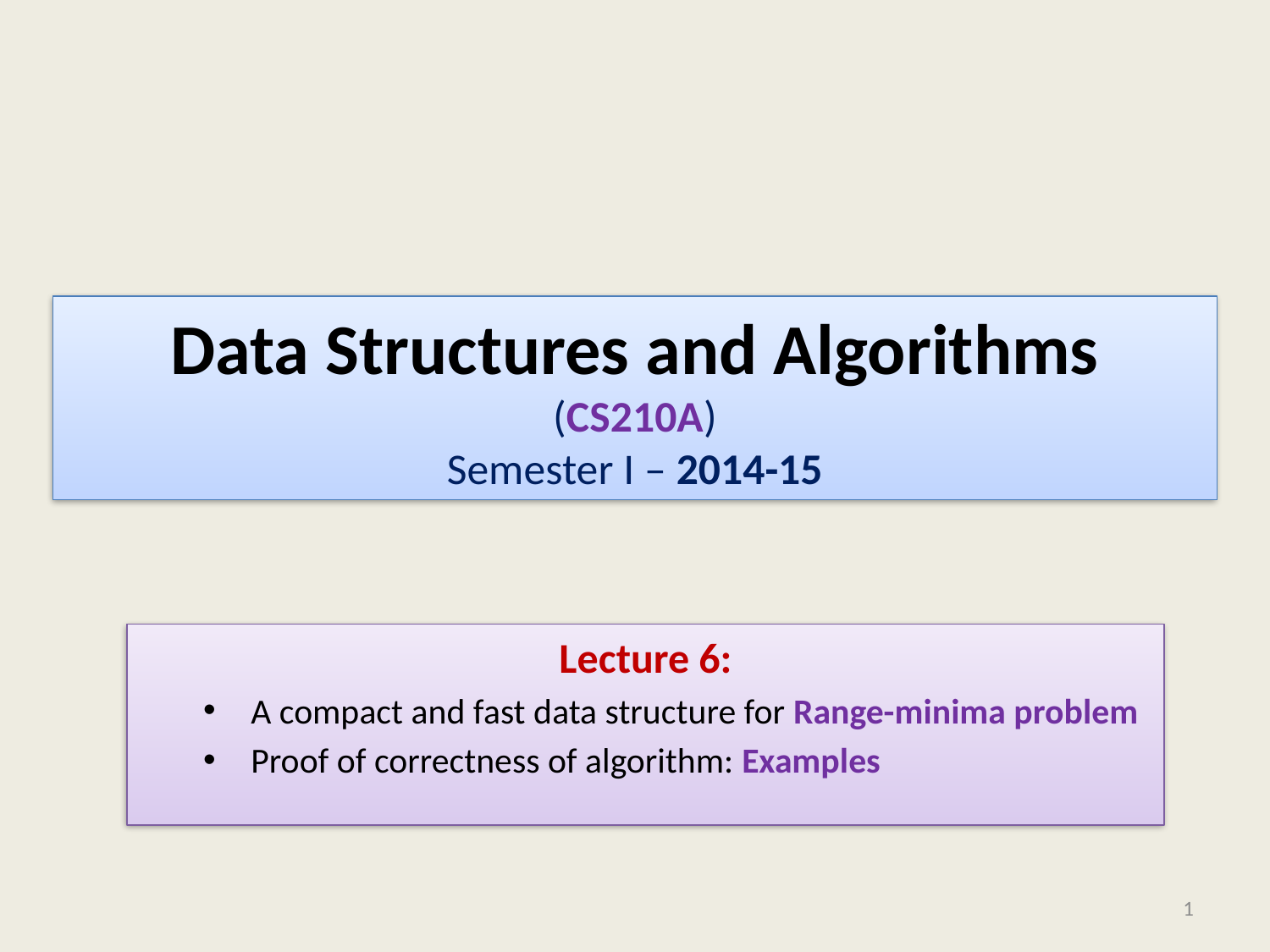

# Data Structures and Algorithms (CS210A) Semester I – 2014-15
Lecture 6:
A compact and fast data structure for Range-minima problem
Proof of correctness of algorithm: Examples
1